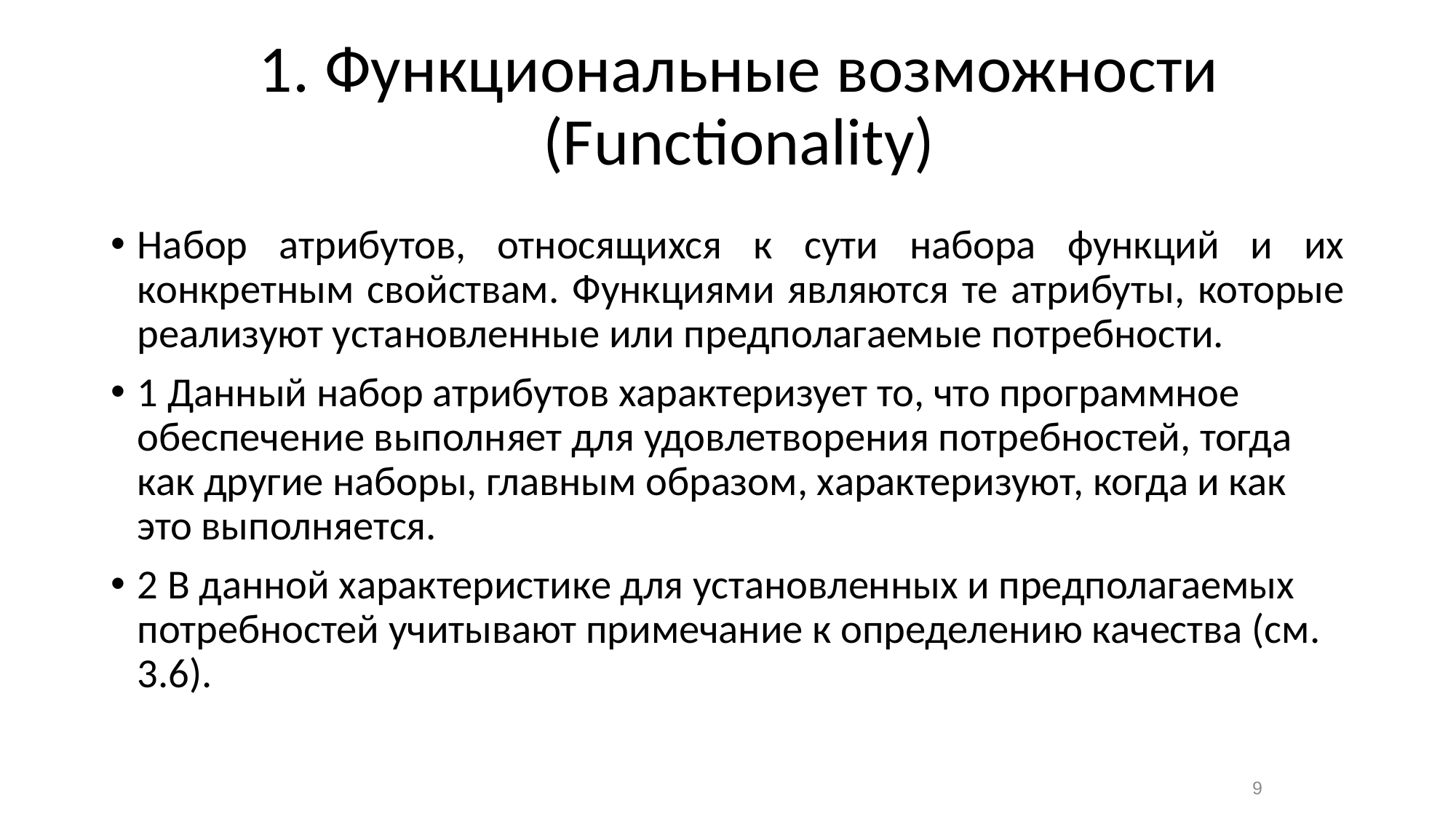

# 1. Функциональные возможности (Functionality)
Набор атрибутов, относящихся к сути набора функций и их конкретным свойствам. Функциями являются те атрибуты, которые реализуют установленные или предполагаемые потребности.
1 Данный набор атрибутов характеризует то, что программное обеспечение выполняет для удовлетворения потребностей, тогда как другие наборы, главным образом, характеризуют, когда и как это выполняется.
2 В данной характеристике для установленных и предполагаемых потребностей учитывают примечание к определению качества (см. 3.6).
9